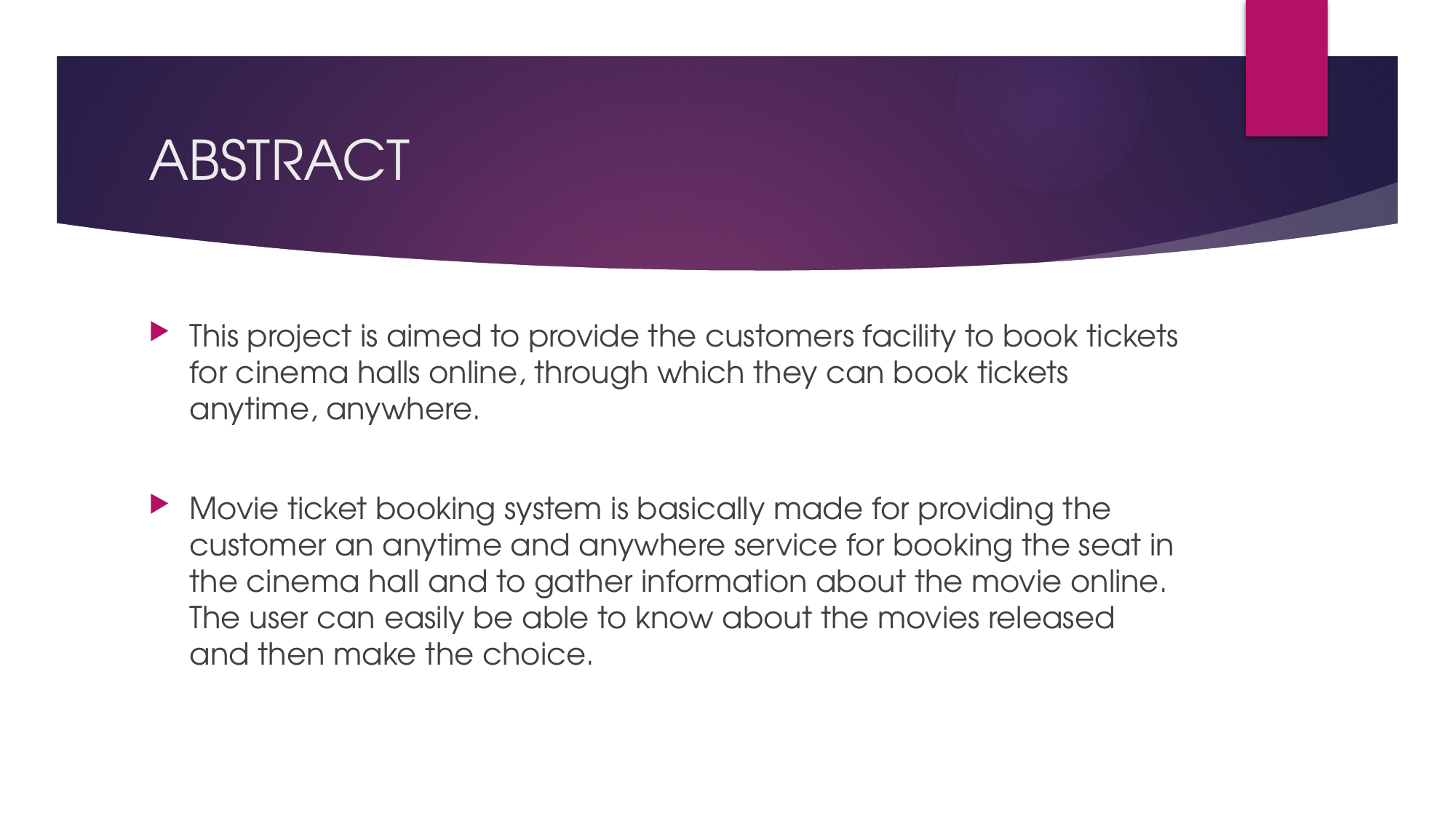

# ABSTRACT
This project is aimed to provide the customers facility to book tickets for cinema halls online, through which they can book tickets anytime, anywhere.

Movie ticket booking system is basically made for providing the customer an anytime and anywhere service for booking the seat in the cinema hall and to gather information about the movie online. The user can easily be able to know about the movies released and then make the choice.